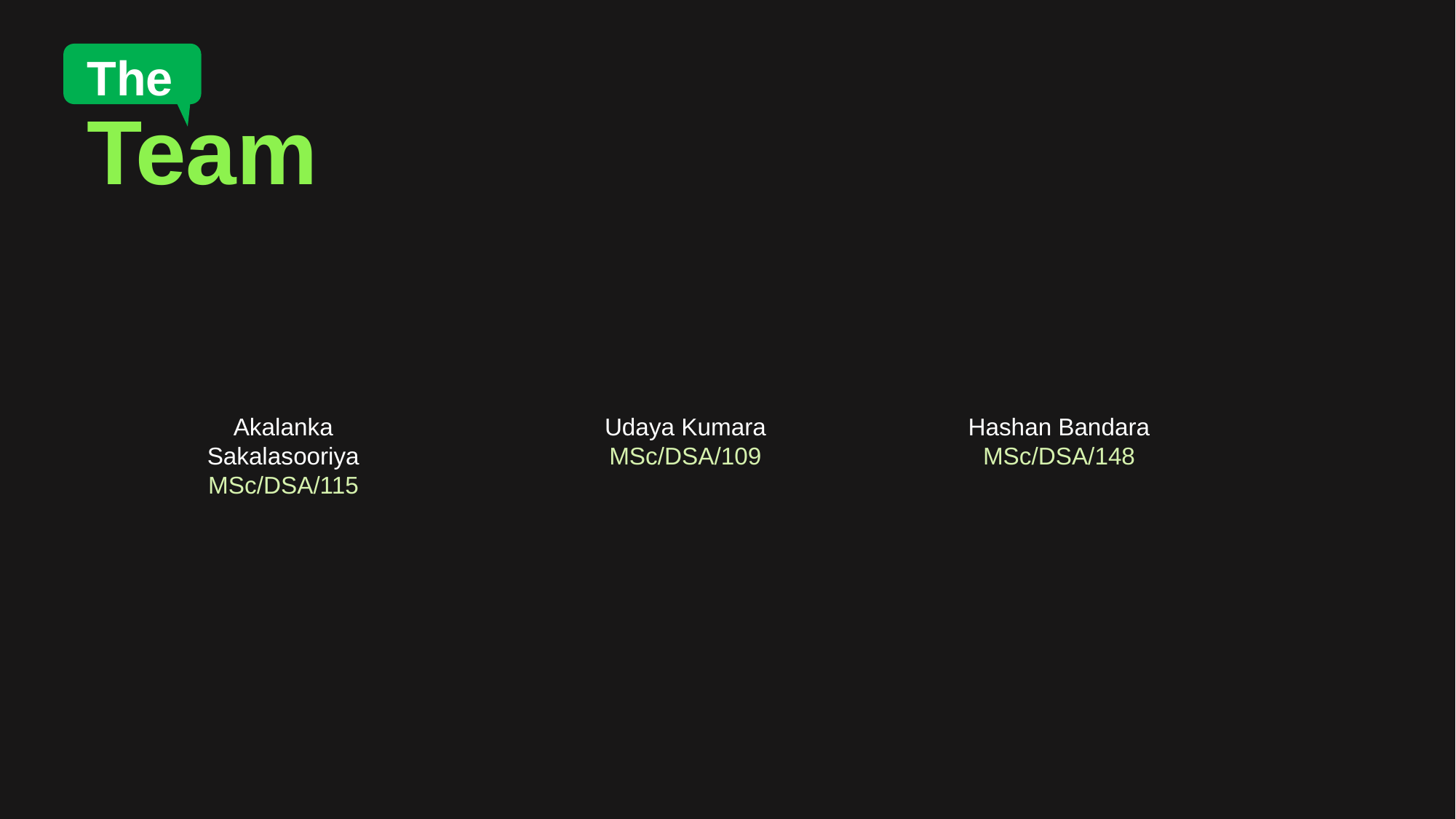

# The Team
Akalanka Sakalasooriya
MSc/DSA/115
Hashan Bandara
MSc/DSA/148
Udaya Kumara
MSc/DSA/109